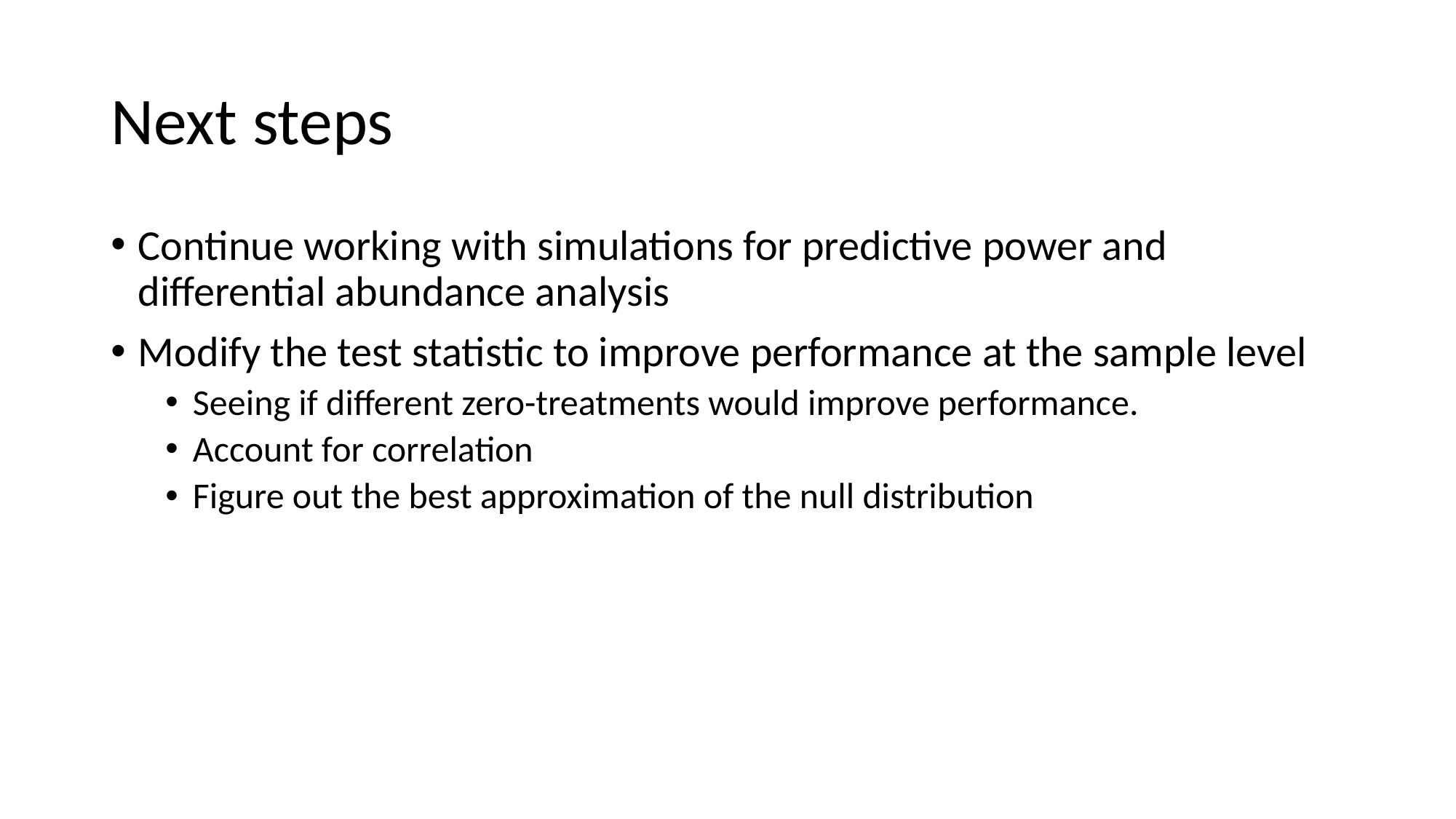

# Next steps
Continue working with simulations for predictive power and differential abundance analysis
Modify the test statistic to improve performance at the sample level
Seeing if different zero-treatments would improve performance.
Account for correlation
Figure out the best approximation of the null distribution